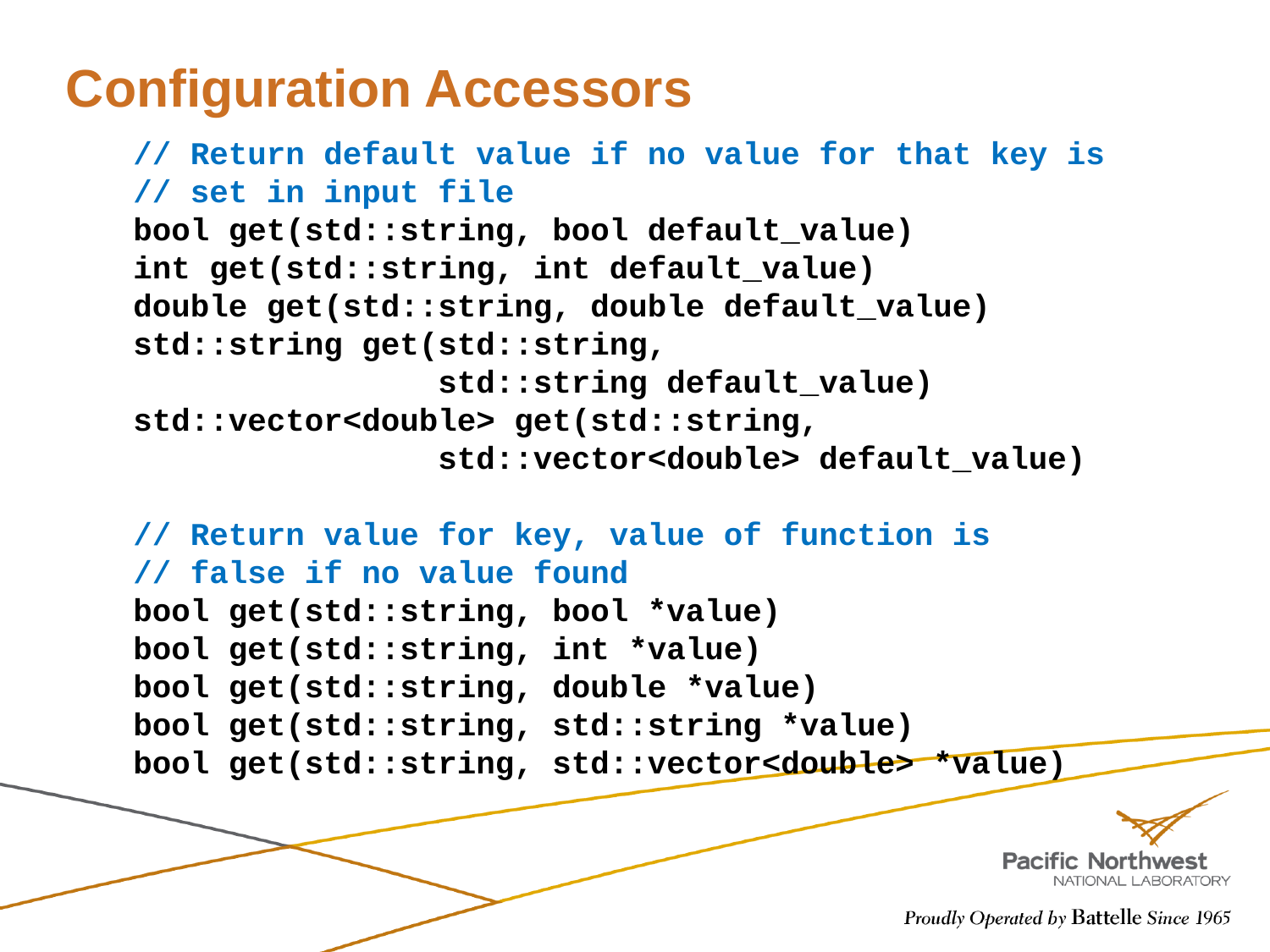

# Configuration Accessors
// Return default value if no value for that key is
// set in input file
bool get(std::string, bool default_value)
int get(std::string, int default_value)
double get(std::string, double default_value)
std::string get(std::string,
                std::string default_value)
std::vector<double> get(std::string,
                std::vector<double> default_value)

// Return value for key, value of function is
// false if no value found
bool get(std::string, bool *value)
bool get(std::string, int *value)
bool get(std::string, double *value)
bool get(std::string, std::string *value)
bool get(std::string, std::vector<double> *value)